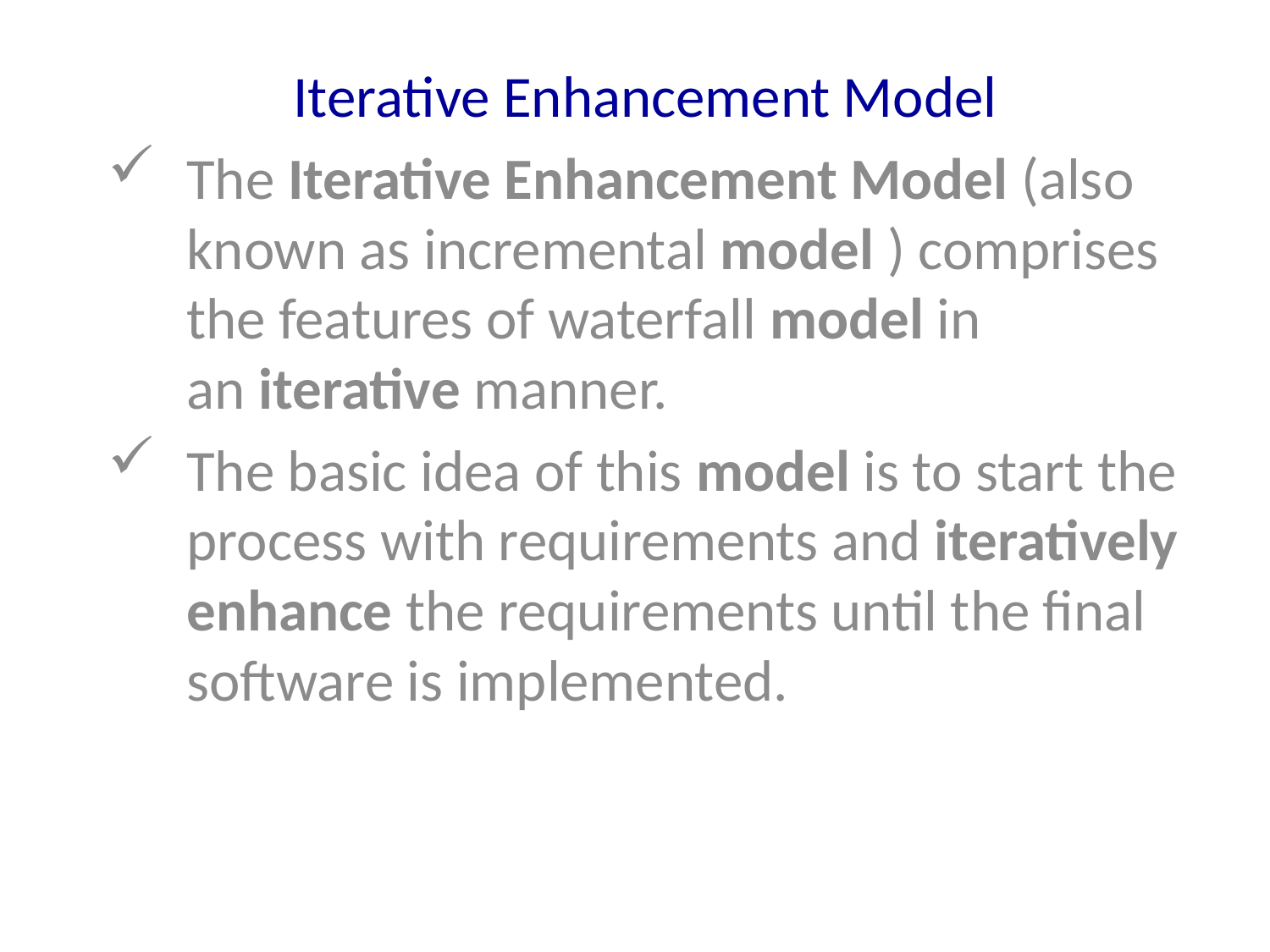

Iterative Enhancement Model
The Iterative Enhancement Model (also known as incremental model ) comprises the features of waterfall model in an iterative manner.
The basic idea of this model is to start the process with requirements and iteratively enhance the requirements until the final software is implemented.